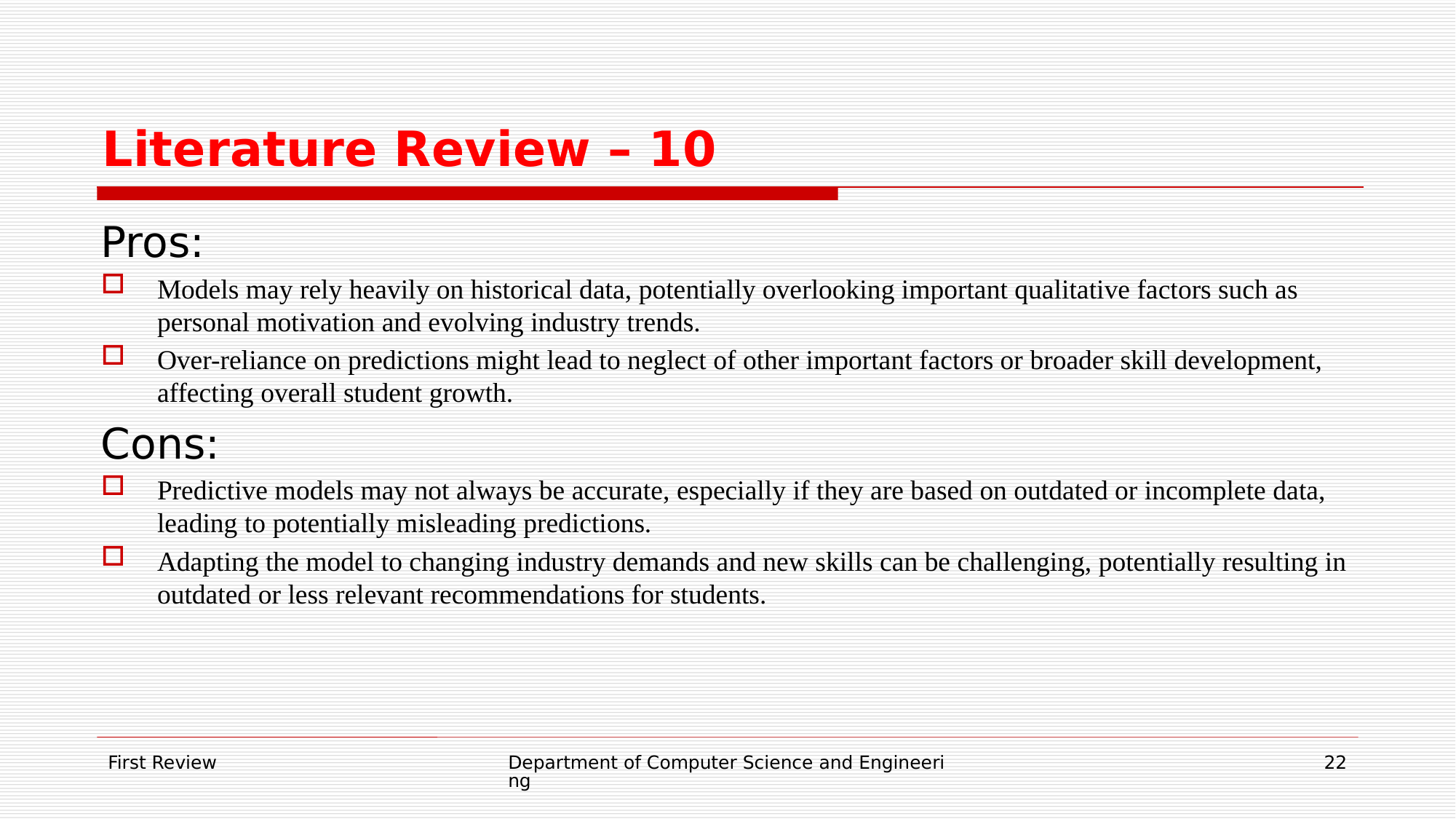

# Literature Review – 10
Pros:
Models may rely heavily on historical data, potentially overlooking important qualitative factors such as personal motivation and evolving industry trends.
Over-reliance on predictions might lead to neglect of other important factors or broader skill development, affecting overall student growth.
Cons:
Predictive models may not always be accurate, especially if they are based on outdated or incomplete data, leading to potentially misleading predictions.
Adapting the model to changing industry demands and new skills can be challenging, potentially resulting in outdated or less relevant recommendations for students.
First Review
Department of Computer Science and Engineering
22